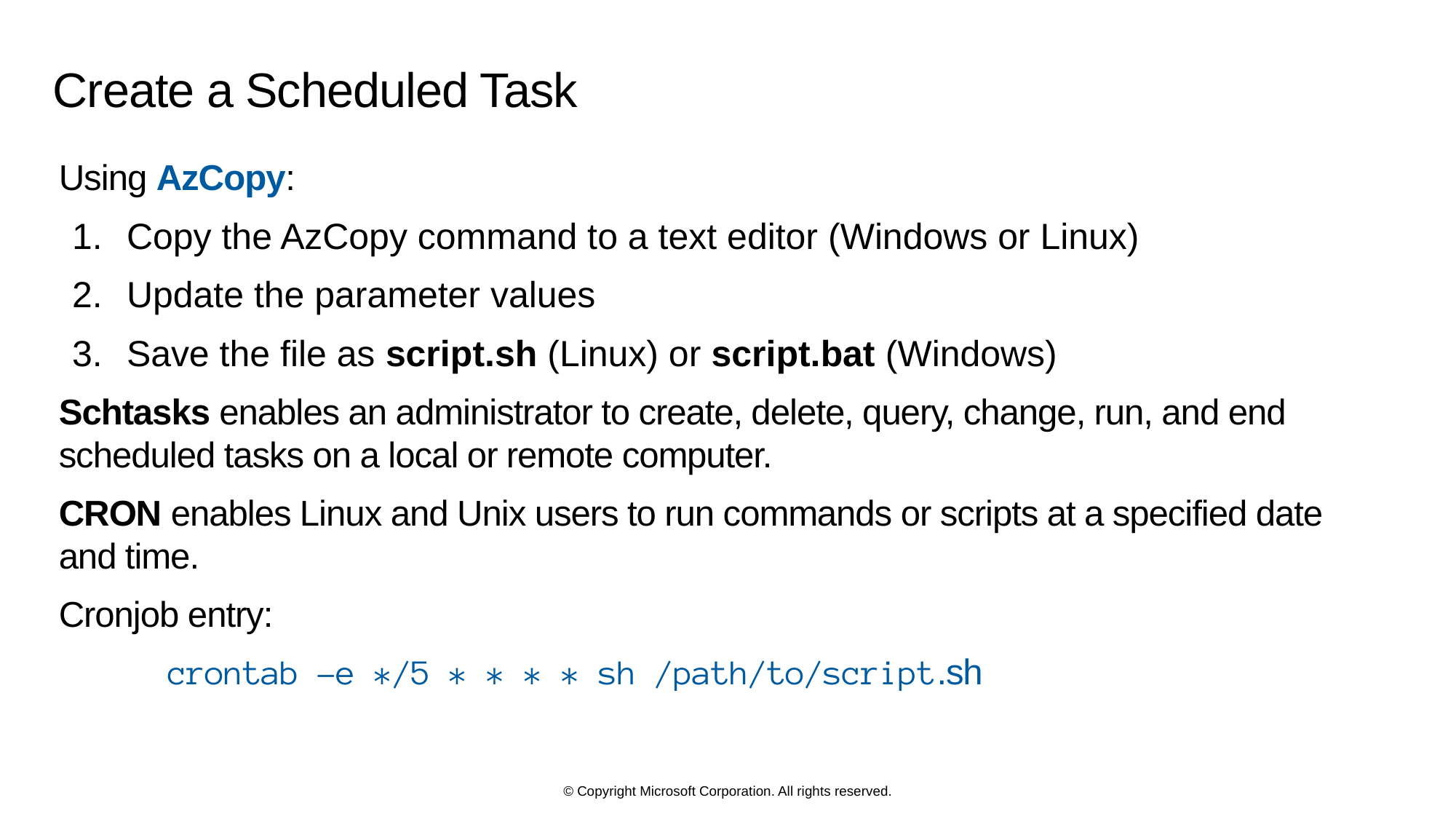

# Create a Scheduled Task
Using AzCopy:
Copy the AzCopy command to a text editor (Windows or Linux)
Update the parameter values
Save the file as script.sh (Linux) or script.bat (Windows)
Schtasks enables an administrator to create, delete, query, change, run, and end scheduled tasks on a local or remote computer.
CRON enables Linux and Unix users to run commands or scripts at a specified date and time.
Cronjob entry:
	crontab -e */5 * * * * sh /path/to/script.sh